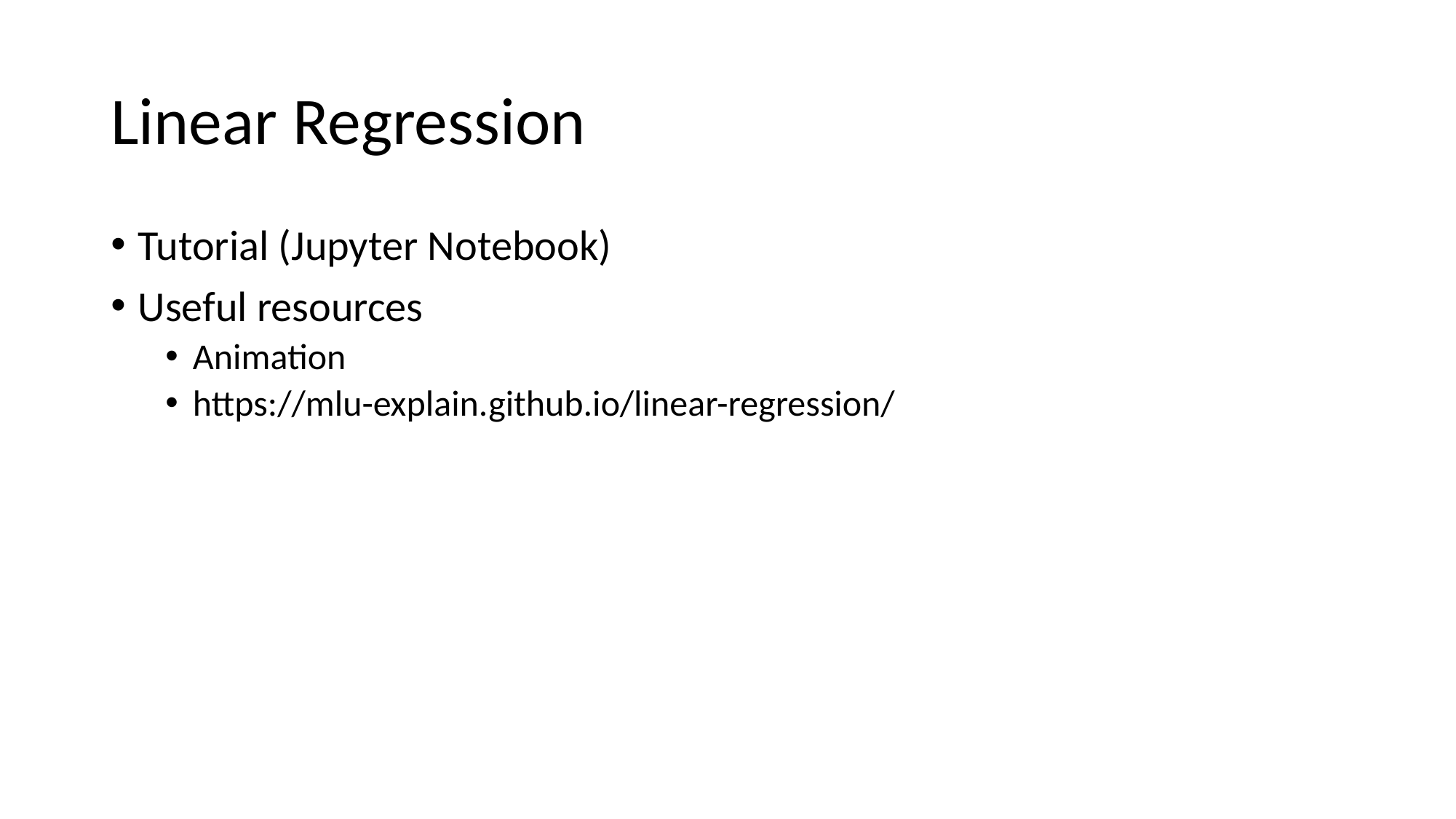

# Linear Regression
Tutorial (Jupyter Notebook)
Useful resources
Animation
https://mlu-explain.github.io/linear-regression/